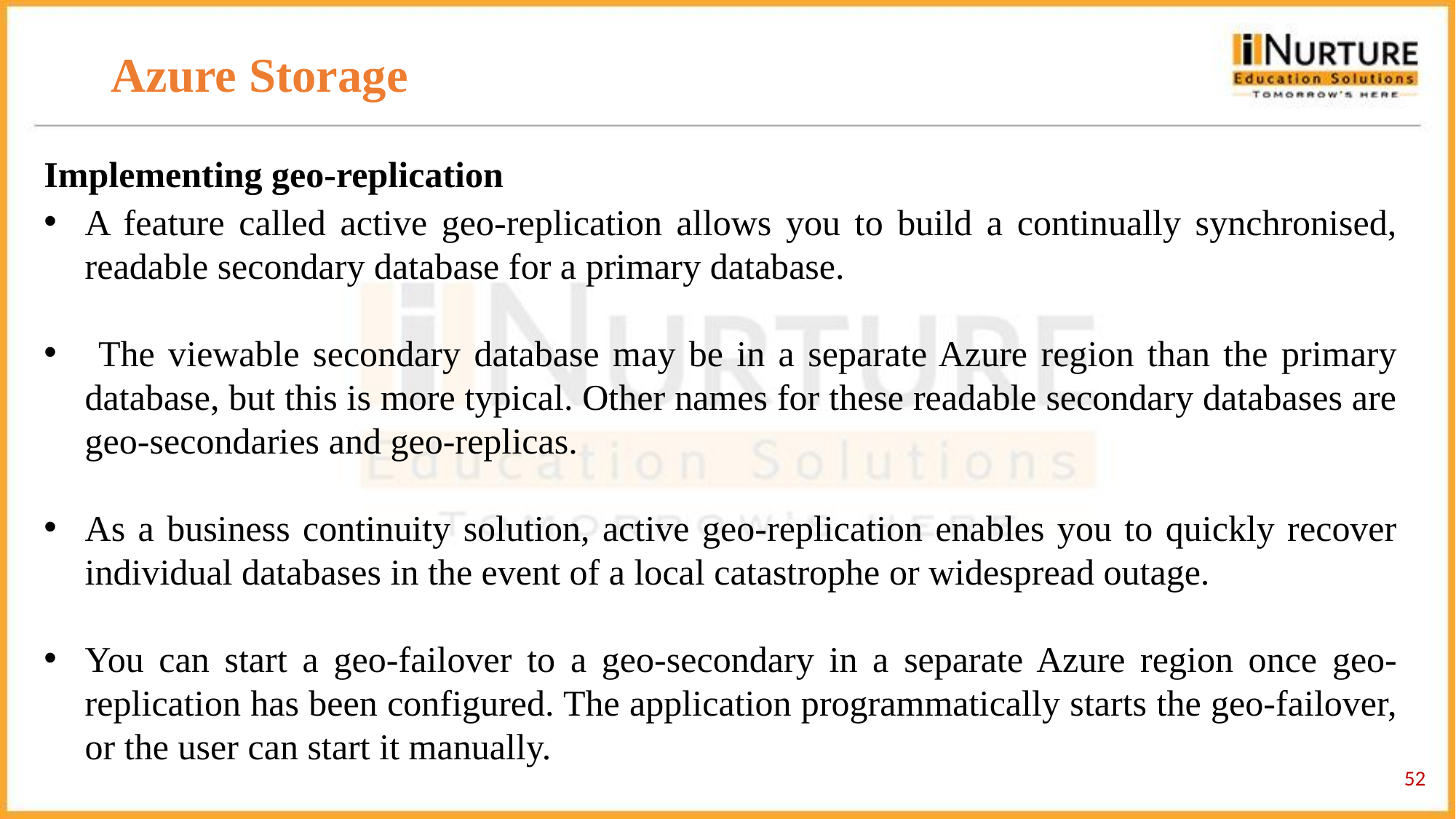

# Azure Storage
Implementing geo-replication
A feature called active geo-replication allows you to build a continually synchronised, readable secondary database for a primary database.

 The viewable secondary database may be in a separate Azure region than the primary database, but this is more typical. Other names for these readable secondary databases are geo-secondaries and geo-replicas.

As a business continuity solution, active geo-replication enables you to quickly recover individual databases in the event of a local catastrophe or widespread outage.

You can start a geo-failover to a geo-secondary in a separate Azure region once geo-replication has been configured. The application programmatically starts the geo-failover, or the user can start it manually.
52